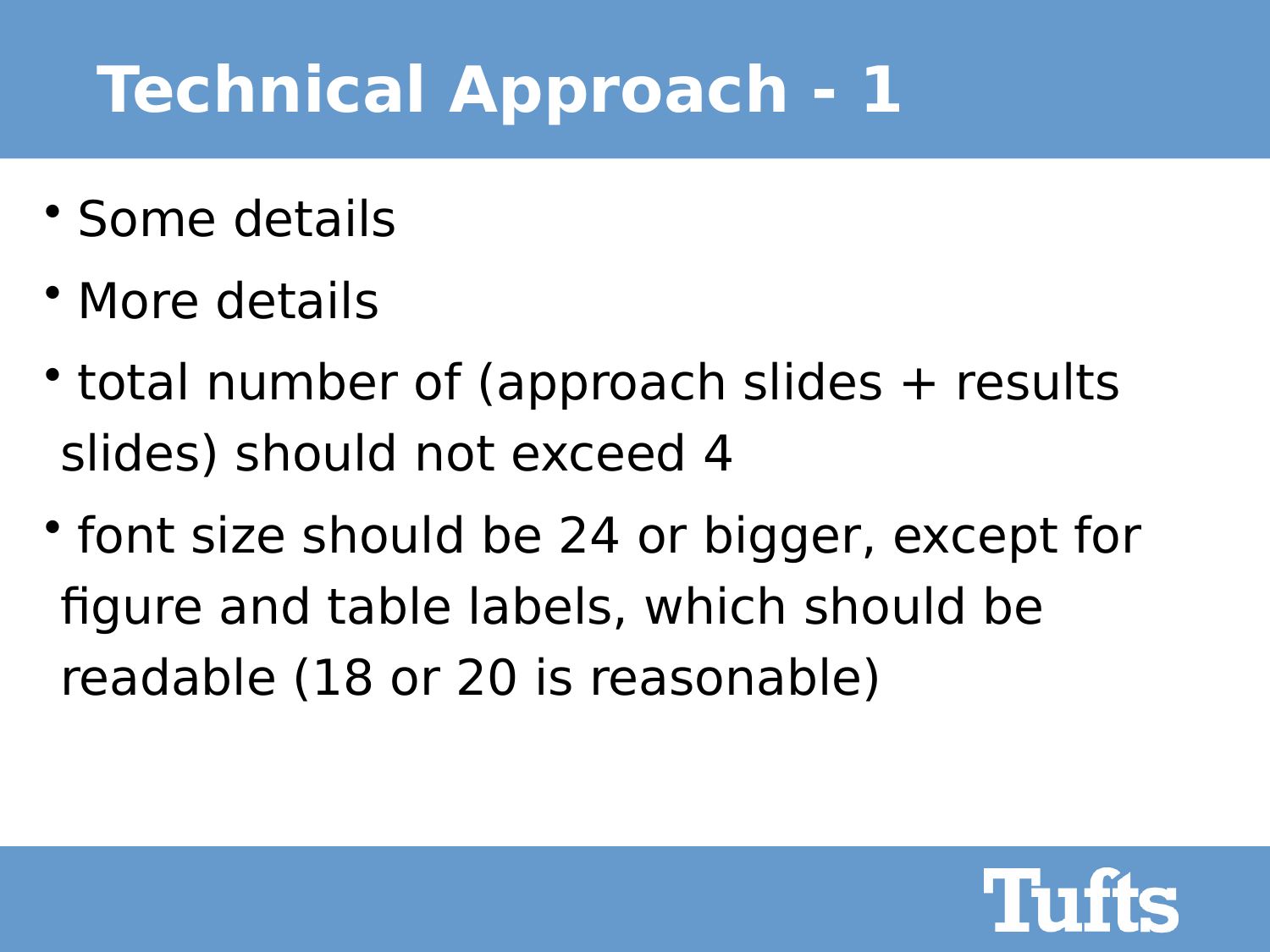

# Technical Approach - 1
 Some details
 More details
 total number of (approach slides + results slides) should not exceed 4
 font size should be 24 or bigger, except for figure and table labels, which should be readable (18 or 20 is reasonable)